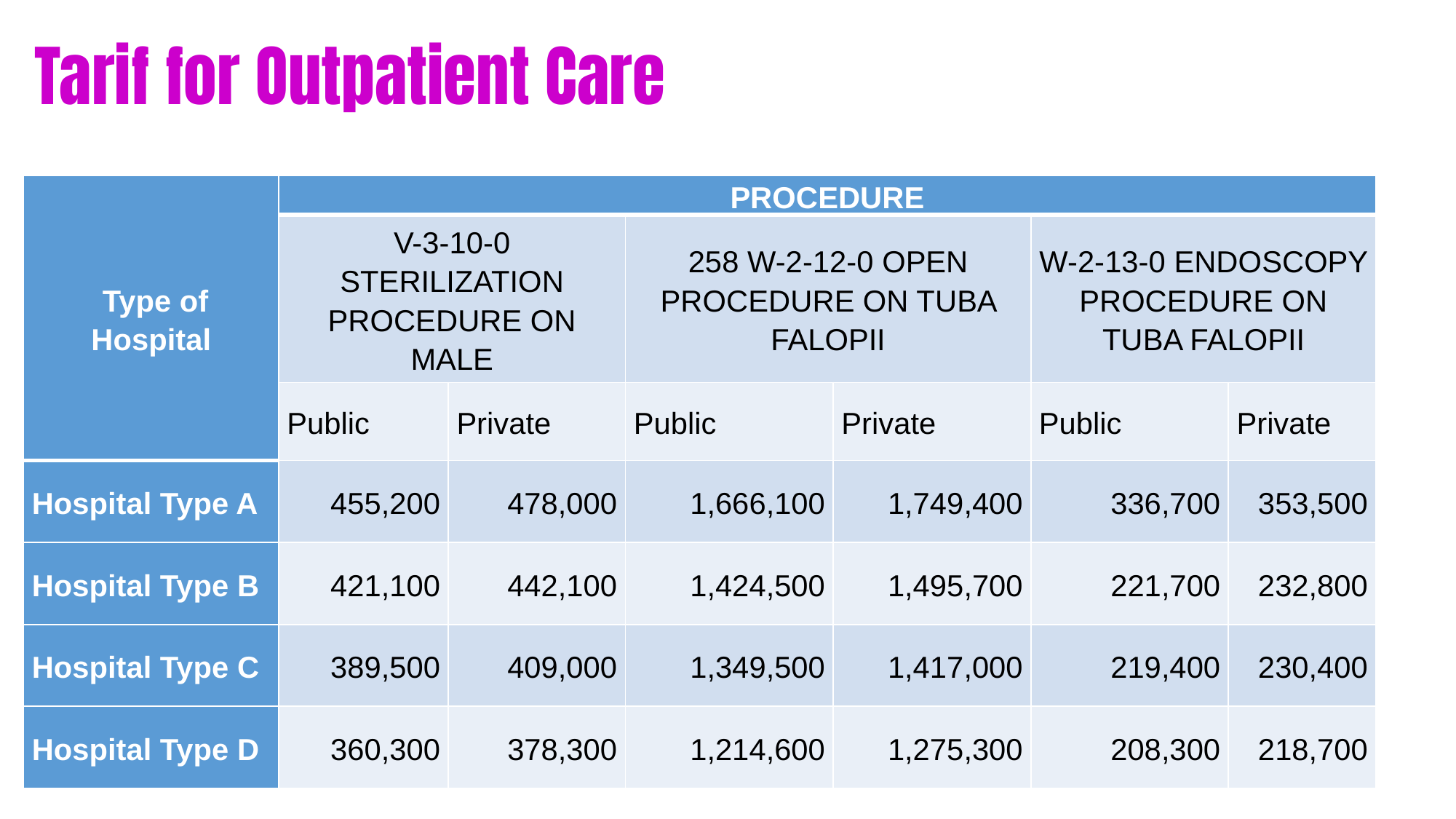

# Tarif for Outpatient Care
| Type of Hospital | PROCEDURE |  |  |  |  |  |
| --- | --- | --- | --- | --- | --- | --- |
|  | V-3-10-0 STERILIZATION PROCEDURE ON MALE |  | 258 W-2-12-0 OPEN PROCEDURE ON TUBA FALOPII |  | W-2-13-0 ENDOSCOPY PROCEDURE ON TUBA FALOPII |  |
|  | Public | Private | Public | Private | Public | Private |
| Hospital Type A | 455,200 | 478,000 | 1,666,100 | 1,749,400 | 336,700 | 353,500 |
| Hospital Type B | 421,100 | 442,100 | 1,424,500 | 1,495,700 | 221,700 | 232,800 |
| Hospital Type C | 389,500 | 409,000 | 1,349,500 | 1,417,000 | 219,400 | 230,400 |
| Hospital Type D | 360,300 | 378,300 | 1,214,600 | 1,275,300 | 208,300 | 218,700 |